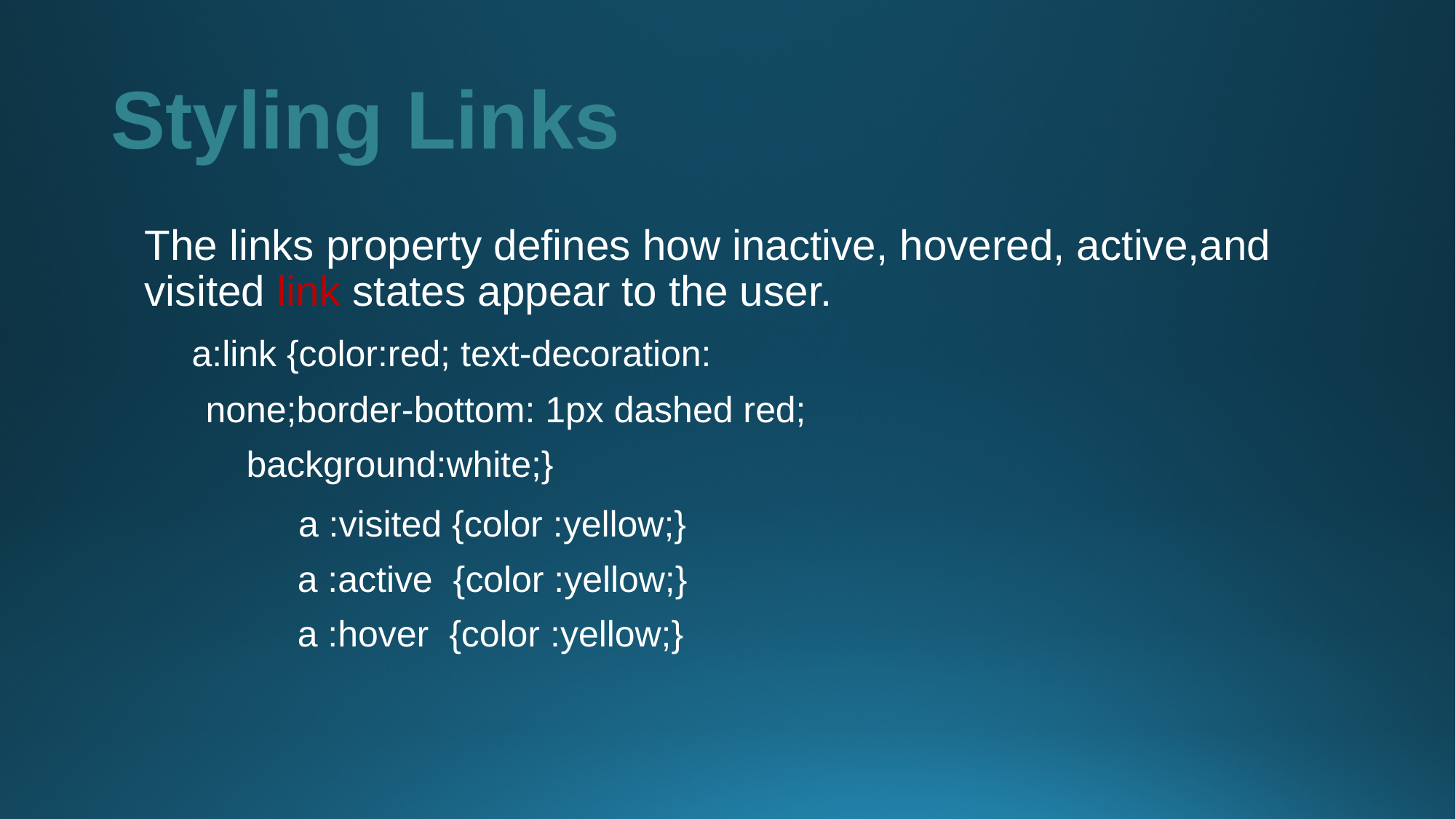

# Styling Links
The links property defines how inactive, hovered, active,and visited link states appear to the user.
    a:link {color:red; text-decoration:
      none;border-bottom: 1px dashed red;
          background:white;}
             a :visited {color :yellow;}
               a :active  {color :yellow;}
               a :hover  {color :yellow;}